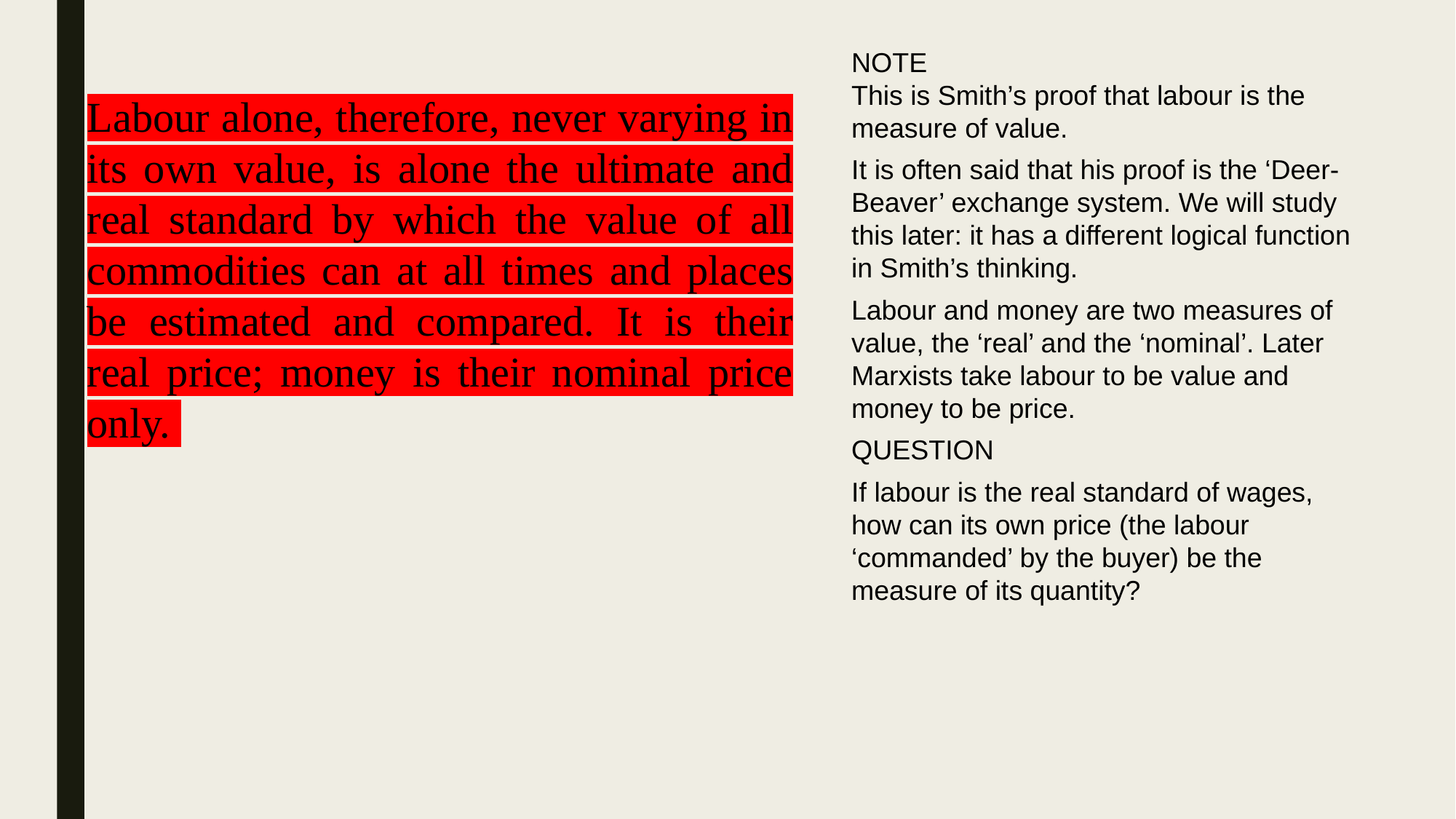

NOTE
This is Smith’s proof that labour is the measure of value.
It is often said that his proof is the ‘Deer-Beaver’ exchange system. We will study this later: it has a different logical function in Smith’s thinking.
Labour and money are two measures of value, the ‘real’ and the ‘nominal’. Later Marxists take labour to be value and money to be price.
QUESTION
If labour is the real standard of wages, how can its own price (the labour ‘commanded’ by the buyer) be the measure of its quantity?
Labour alone, therefore, never varying in its own value, is alone the ultimate and real standard by which the value of all commodities can at all times and places be estimated and compared. It is their real price; money is their nominal price only.